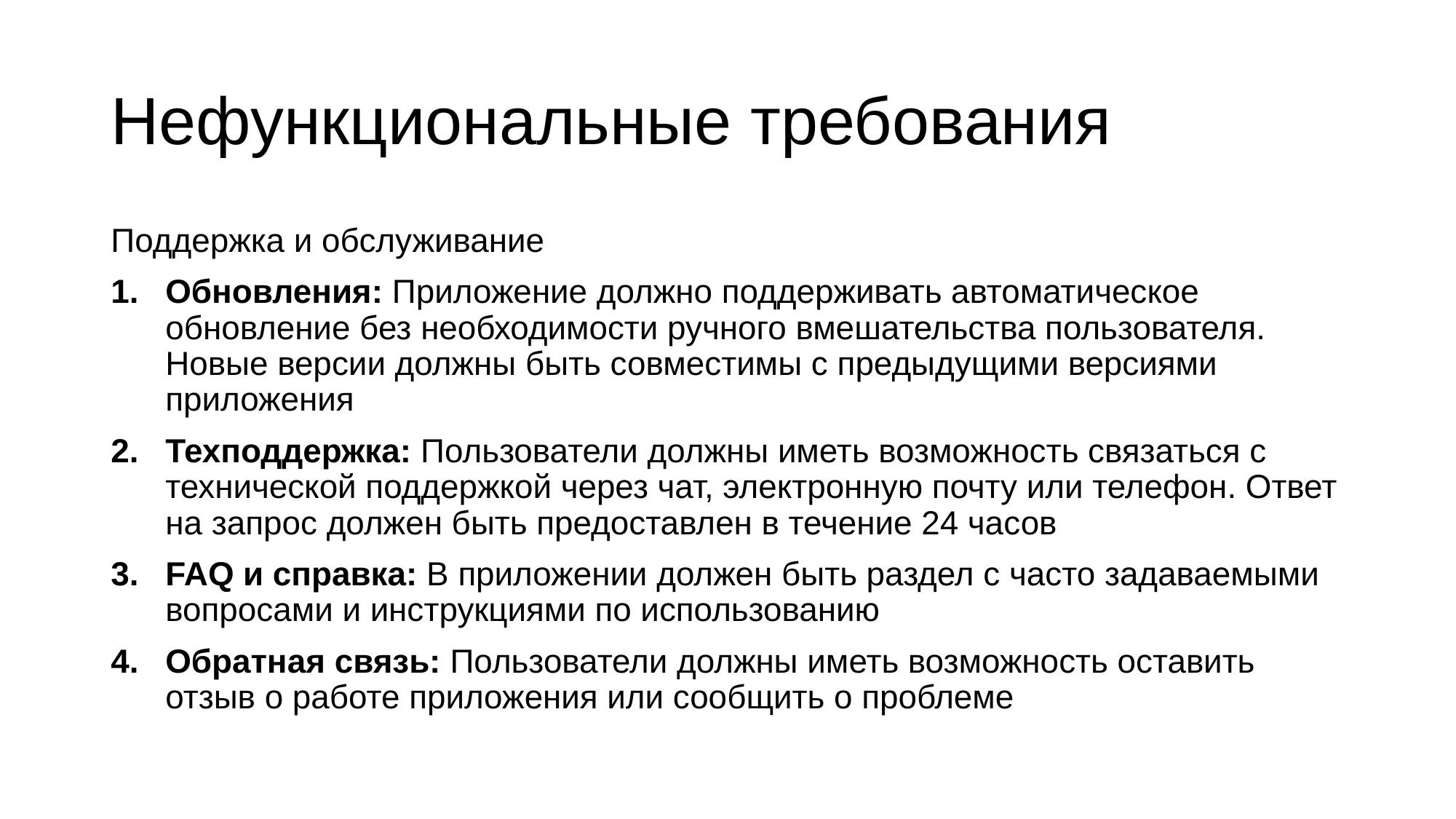

# Нефункциональные требования
Поддержка и обслуживание
Обновления: Приложение должно поддерживать автоматическое обновление без необходимости ручного вмешательства пользователя. Новые версии должны быть совместимы с предыдущими версиями приложения
Техподдержка: Пользователи должны иметь возможность связаться с технической поддержкой через чат, электронную почту или телефон. Ответ на запрос должен быть предоставлен в течение 24 часов
FAQ и справка: В приложении должен быть раздел с часто задаваемыми вопросами и инструкциями по использованию
Обратная связь: Пользователи должны иметь возможность оставить отзыв о работе приложения или сообщить о проблеме